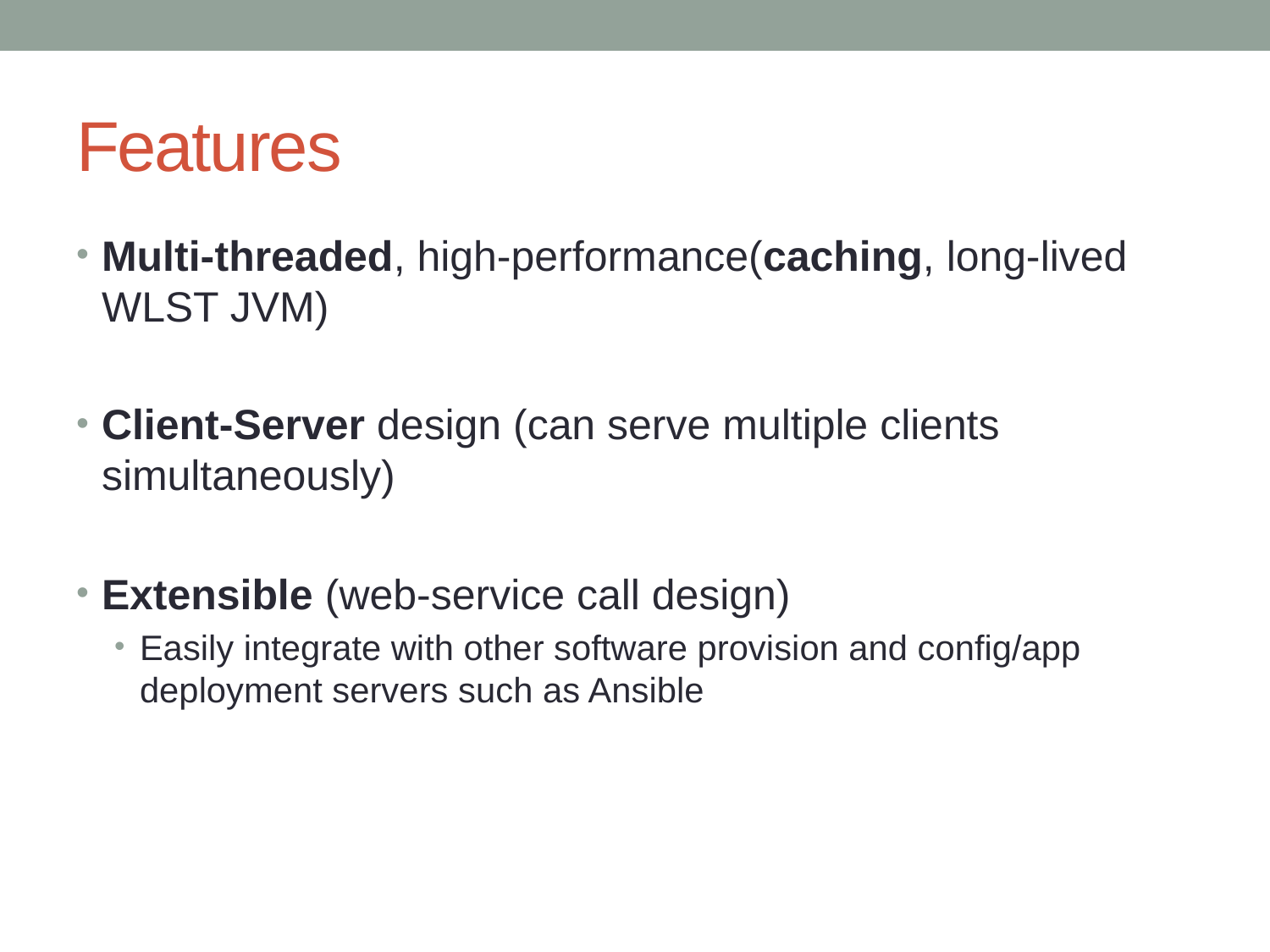

# Features
Multi-threaded, high-performance(caching, long-lived WLST JVM)

Client-Server design (can serve multiple clients simultaneously)

Extensible (web-service call design)
Easily integrate with other software provision and config/app deployment servers such as Ansible